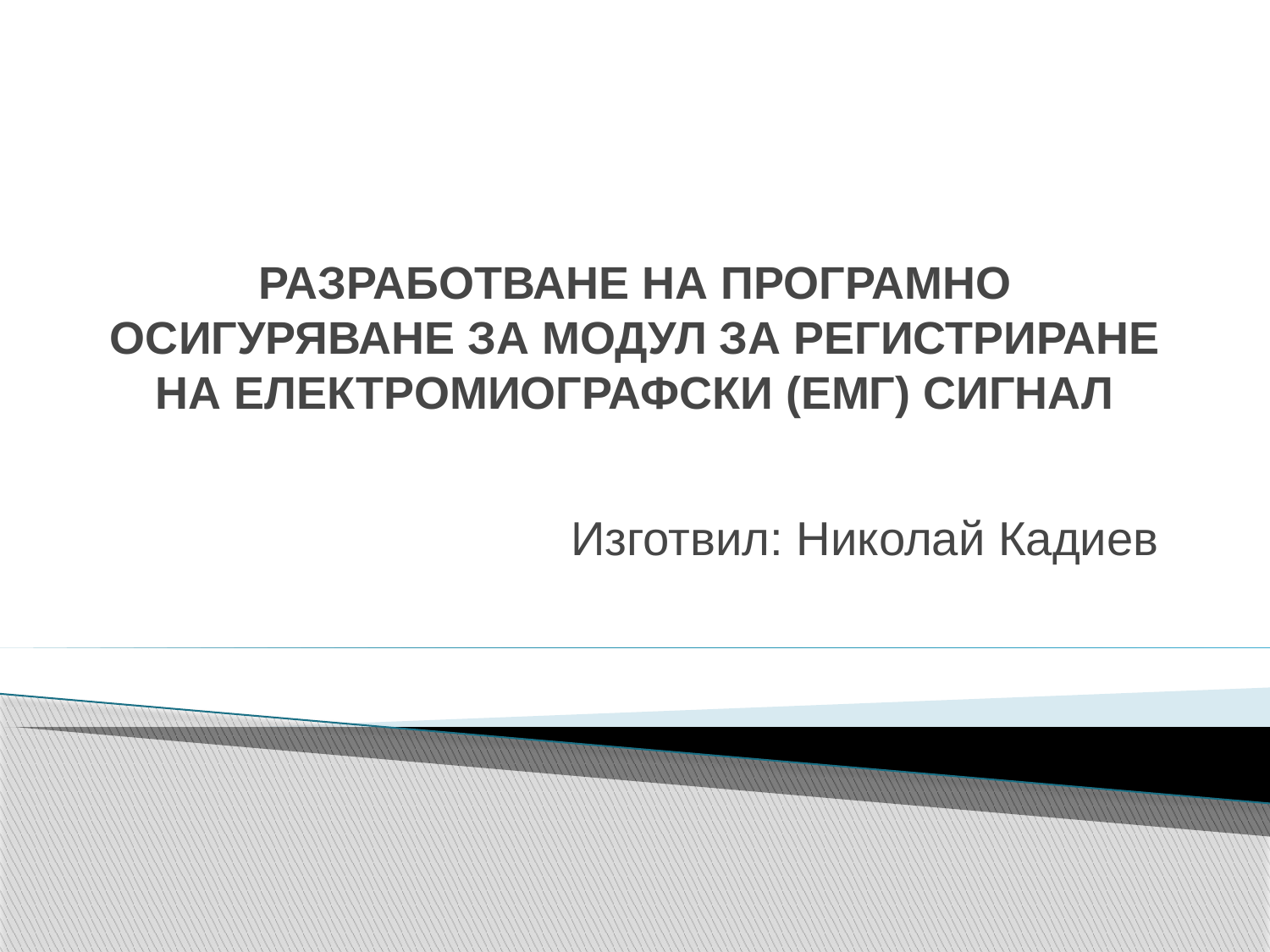

# РАЗРАБОТВАНЕ НА ПРОГРАМНО ОСИГУРЯВАНЕ ЗА МОДУЛ ЗА РЕГИСТРИРАНЕ НА ЕЛЕКТРОМИОГРАФСКИ (ЕМГ) СИГНАЛ
Изготвил: Николай Кадиев